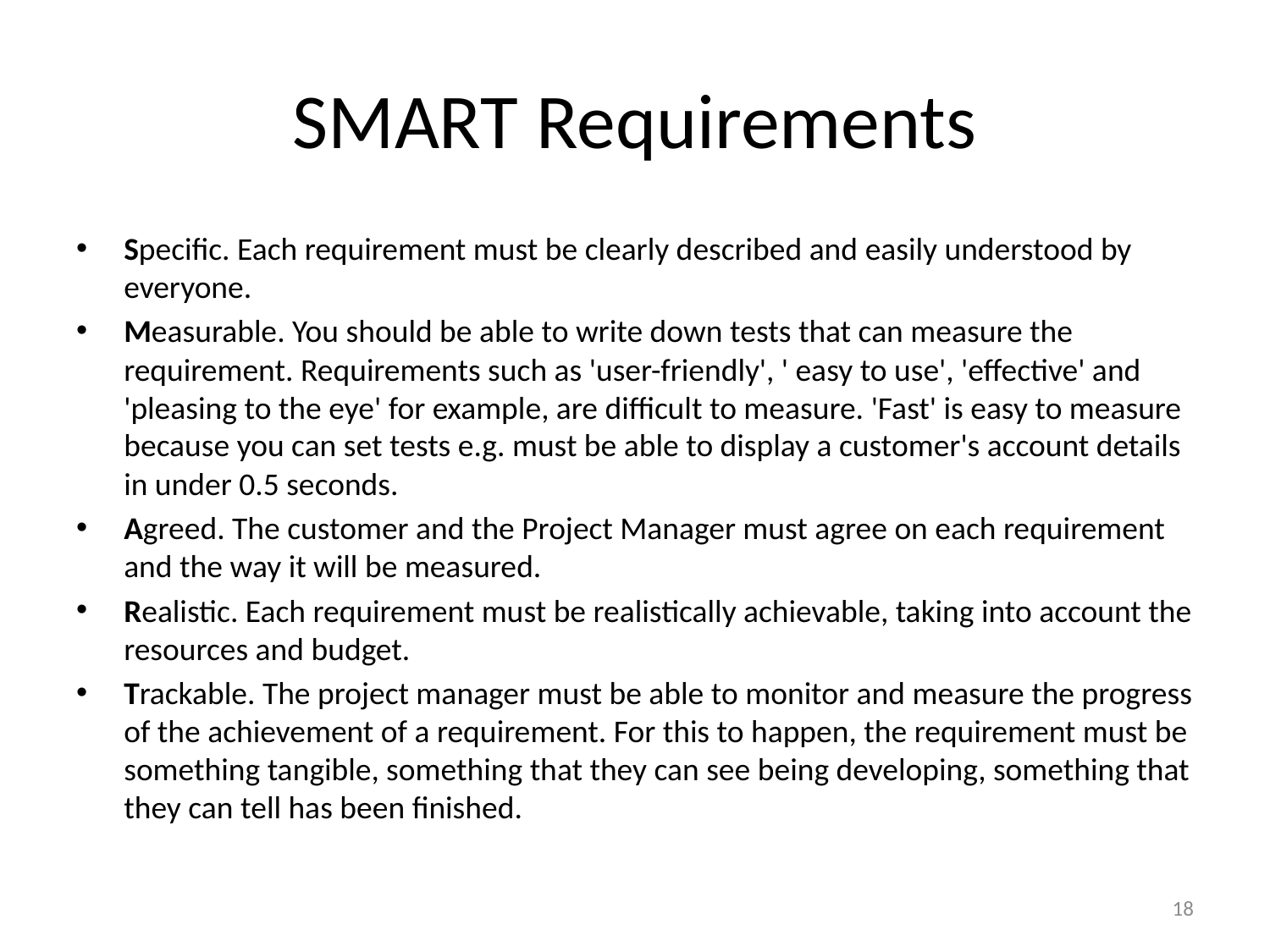

# SMART Requirements
Specific. Each requirement must be clearly described and easily understood by everyone.
Measurable. You should be able to write down tests that can measure the requirement. Requirements such as 'user-friendly', ' easy to use', 'effective' and 'pleasing to the eye' for example, are difficult to measure. 'Fast' is easy to measure because you can set tests e.g. must be able to display a customer's account details in under 0.5 seconds.
Agreed. The customer and the Project Manager must agree on each requirement and the way it will be measured.
Realistic. Each requirement must be realistically achievable, taking into account the resources and budget.
Trackable. The project manager must be able to monitor and measure the progress of the achievement of a requirement. For this to happen, the requirement must be something tangible, something that they can see being developing, something that they can tell has been finished.
18